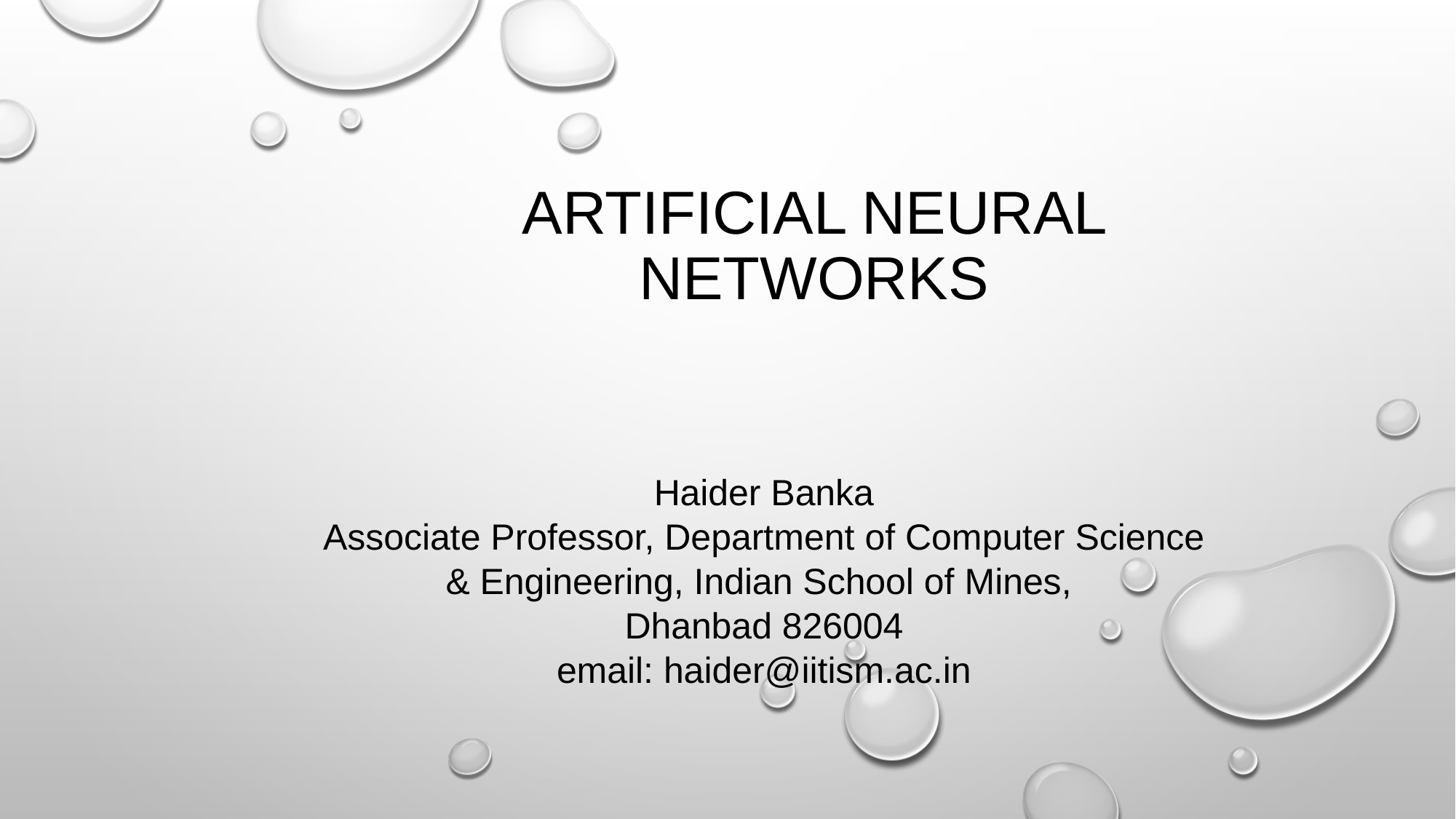

# Artificial Neural Networks
Haider Banka
Associate Professor, Department of Computer Science & Engineering, Indian School of Mines,
Dhanbad 826004
email: haider@iitism.ac.in